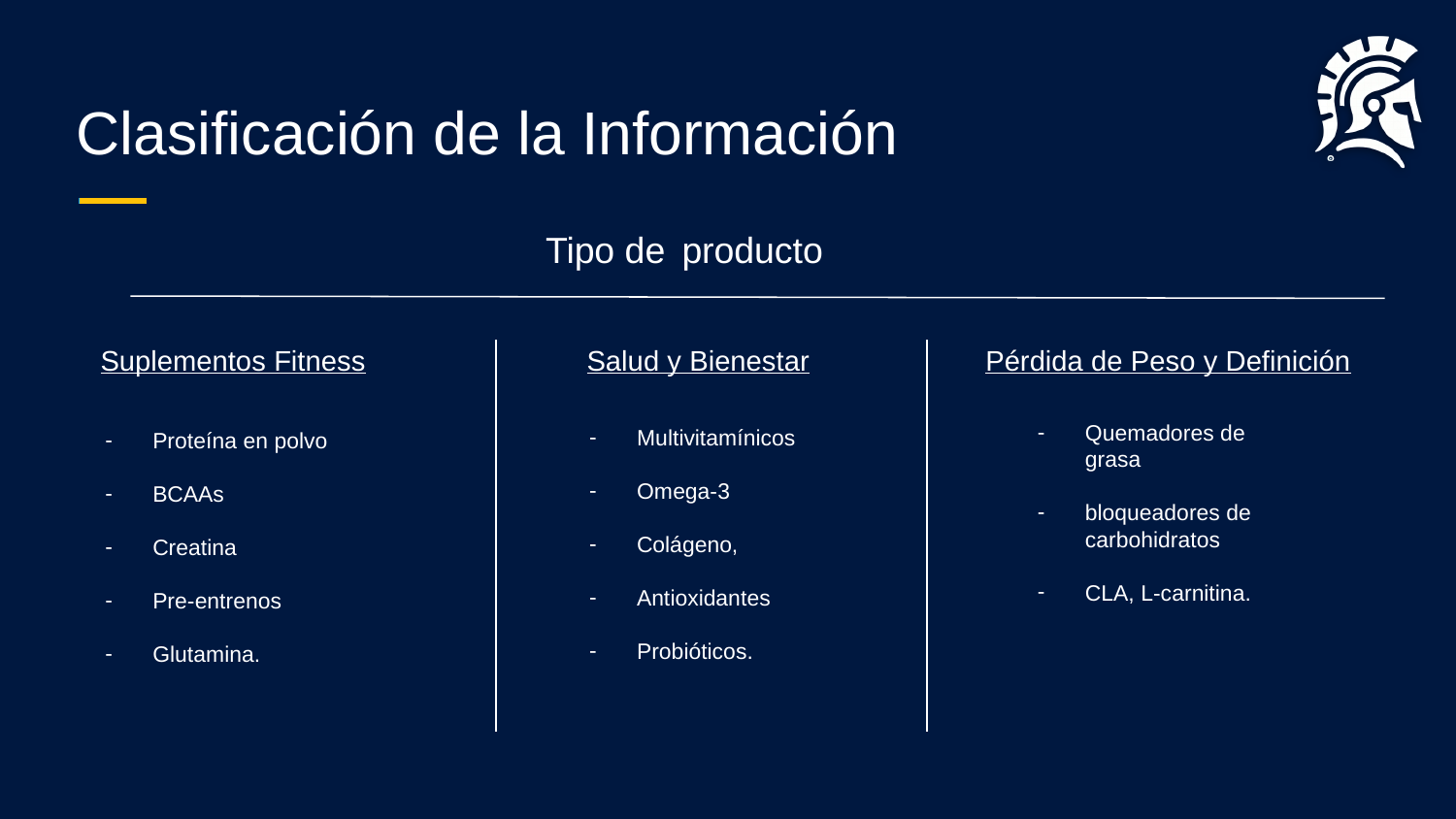

# Clasificación de la Información
Tipo de producto
Suplementos Fitness
Proteína en polvo

BCAAs

Creatina

Pre-entrenos

Glutamina.
Salud y Bienestar
Multivitamínicos

Omega-3

Colágeno,

Antioxidantes

Probióticos.
Pérdida de Peso y Definición
Quemadores de grasa

bloqueadores de carbohidratos

CLA, L-carnitina.